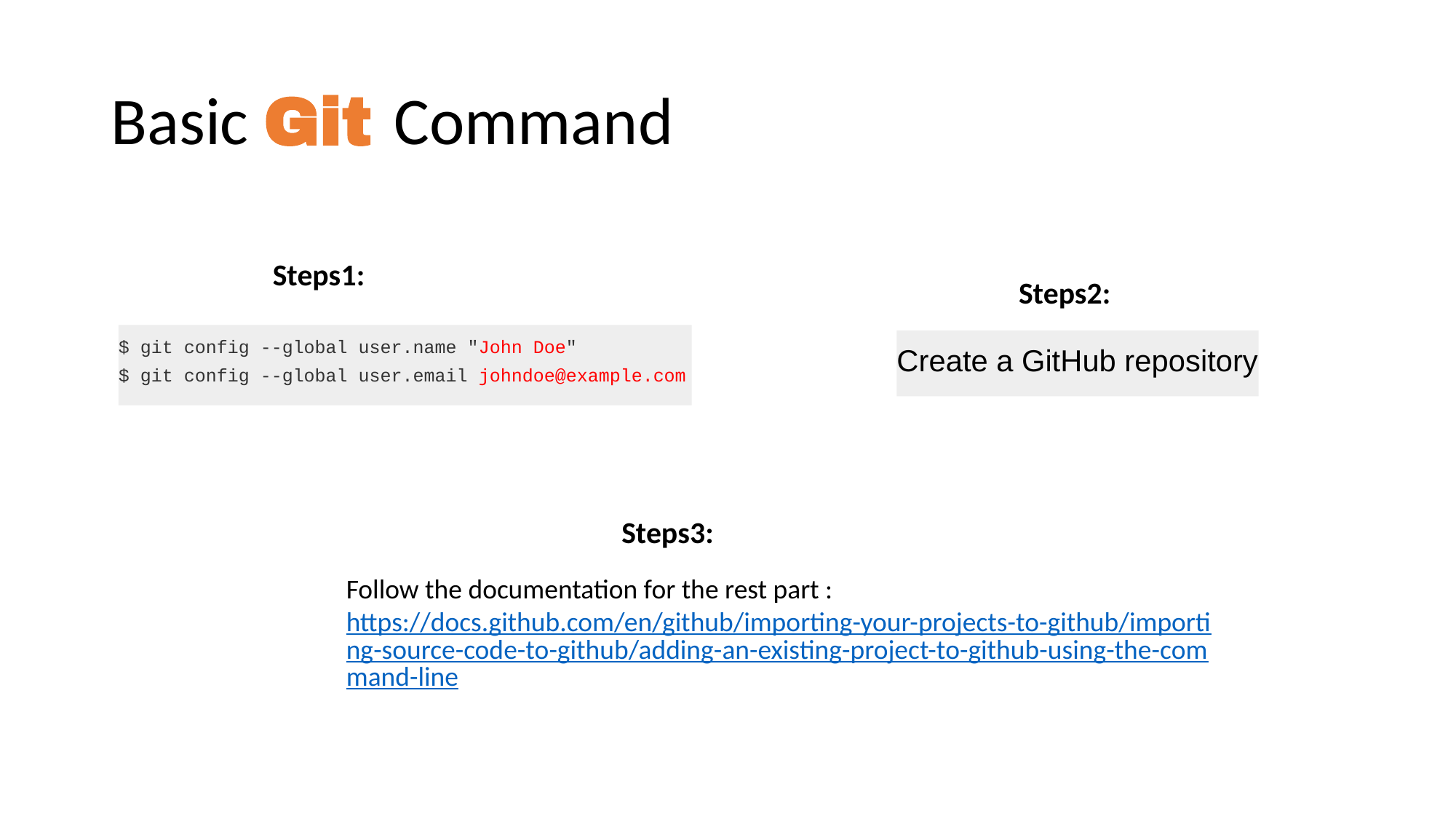

# Basic Git Command
Steps1:

Steps2:
$ git config --global user.name "John Doe"
$ git config --global user.email johndoe@example.com
Create a GitHub repository
Steps3:

Follow the documentation for the rest part : https://docs.github.com/en/github/importing-your-projects-to-github/importing-source-code-to-github/adding-an-existing-project-to-github-using-the-command-line